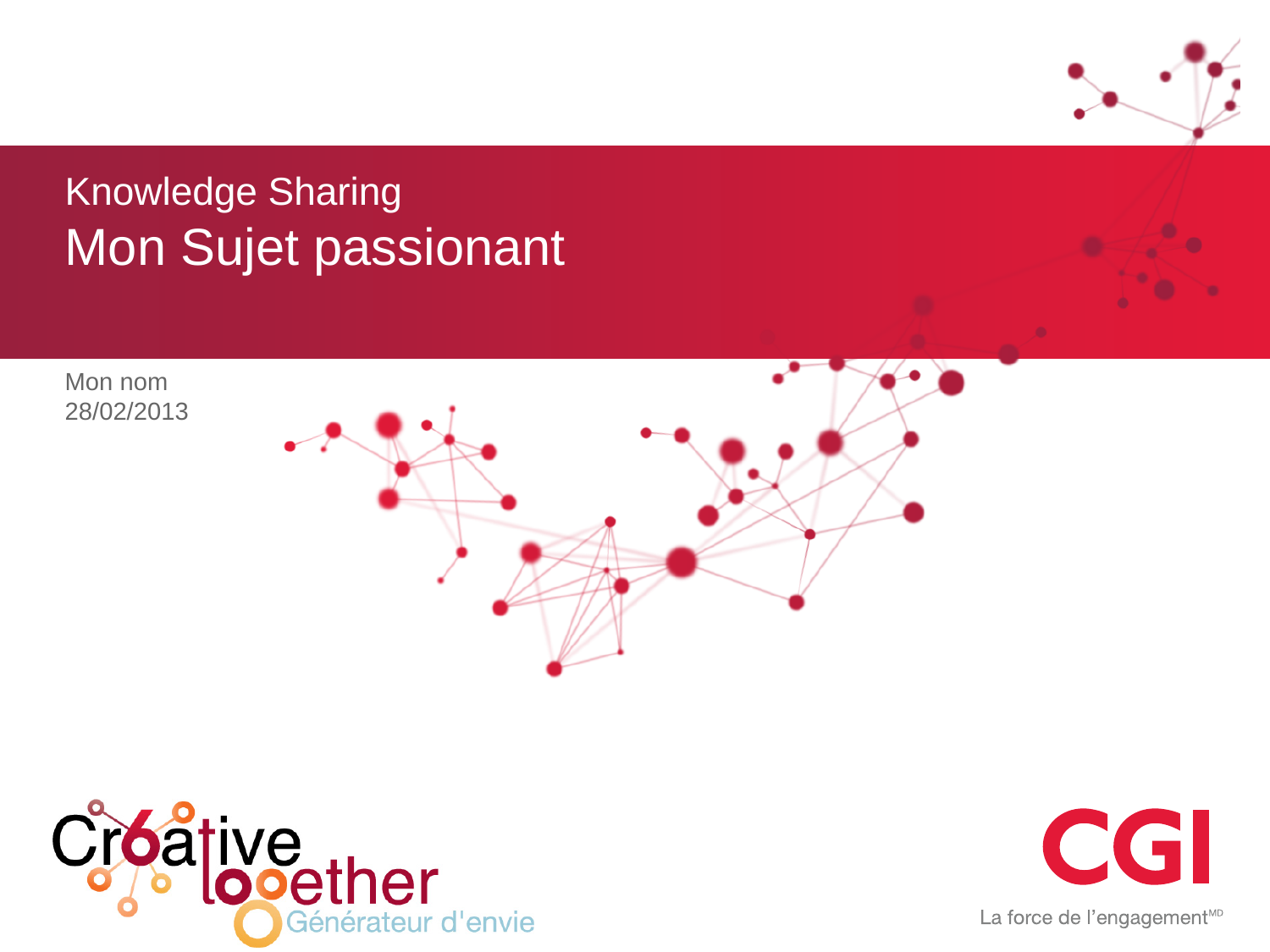

# Knowledge Sharing Mon Sujet passionant

Mon nom
28/02/2013